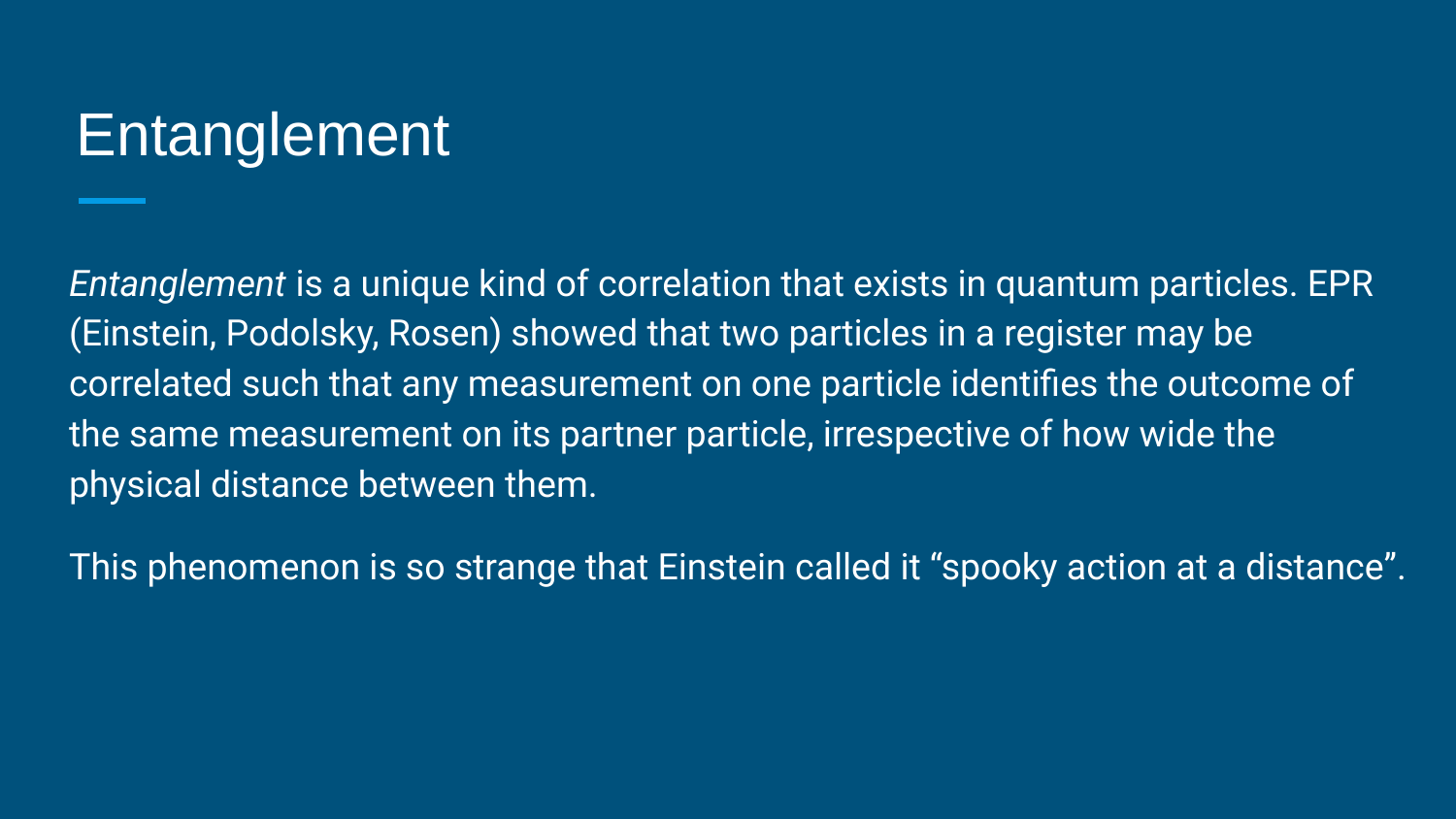

# Entanglement
Entanglement is a unique kind of correlation that exists in quantum particles. EPR (Einstein, Podolsky, Rosen) showed that two particles in a register may be correlated such that any measurement on one particle identifies the outcome of the same measurement on its partner particle, irrespective of how wide the physical distance between them.
This phenomenon is so strange that Einstein called it “spooky action at a distance”.